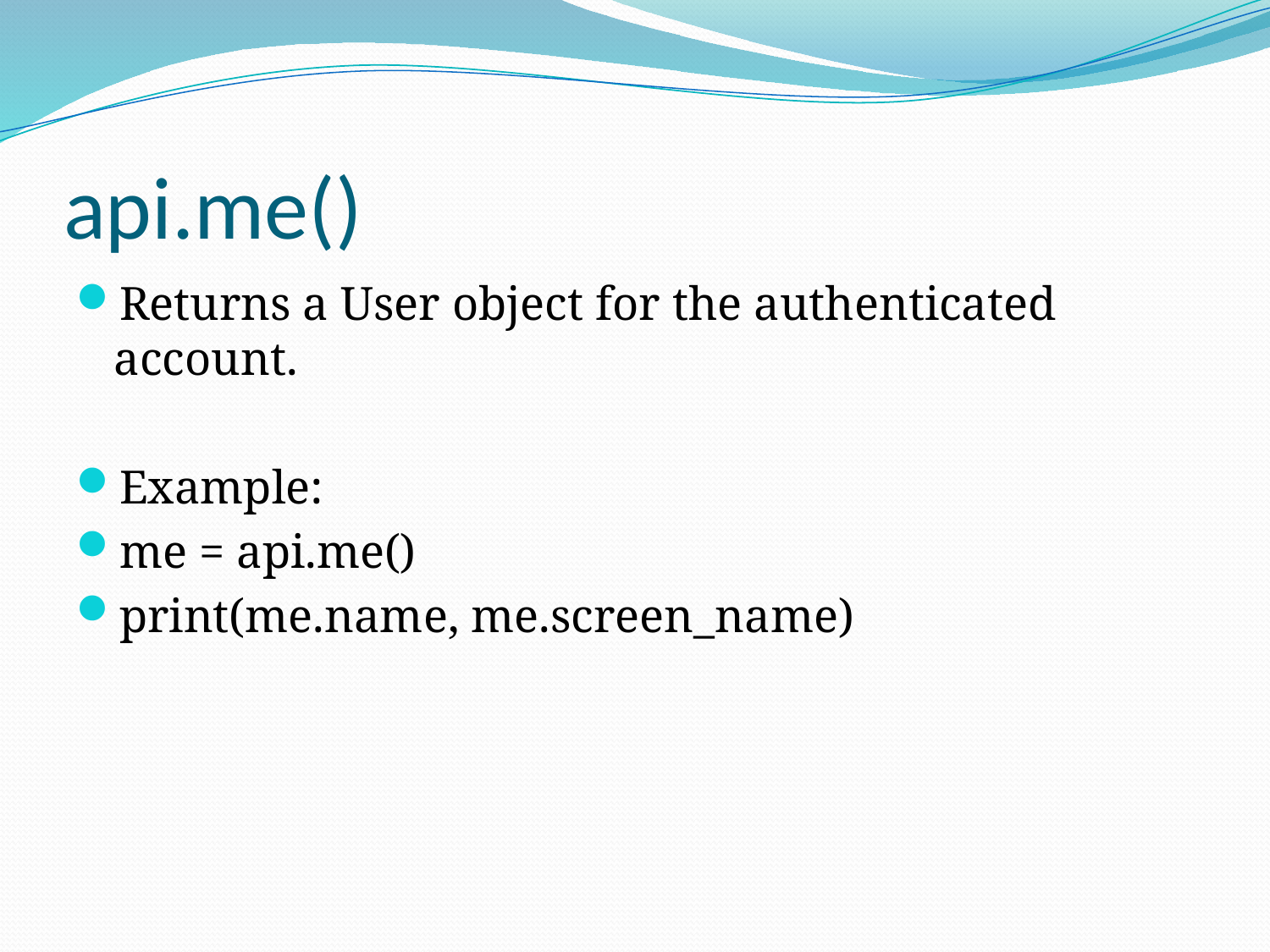

# api.me()
Returns a User object for the authenticated account.

Example:
me = api.me()
print(me.name, me.screen_name)